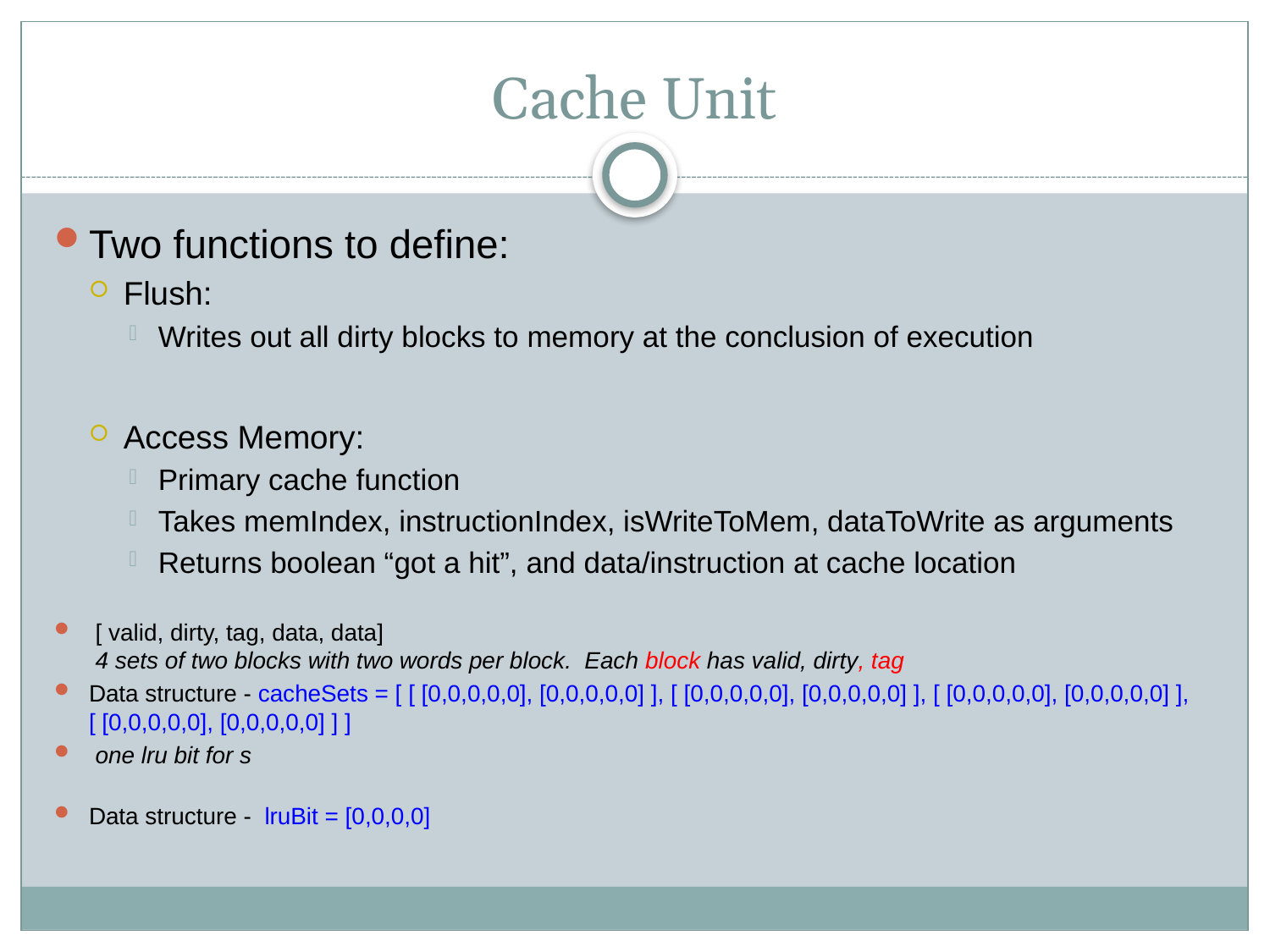

# Cache Unit
Two functions to define:
Flush:
Writes out all dirty blocks to memory at the conclusion of execution

Access Memory:
Primary cache function
Takes memIndex, instructionIndex, isWriteToMem, dataToWrite as arguments
Returns boolean “got a hit”, and data/instruction at cache location

 [ valid, dirty, tag, data, data]
 4 sets of two blocks with two words per block.  Each block has valid, dirty, tag
Data structure - cacheSets = [ [ [0,0,0,0,0], [0,0,0,0,0] ], [ [0,0,0,0,0], [0,0,0,0,0] ], [ [0,0,0,0,0], [0,0,0,0,0] ], [ [0,0,0,0,0], [0,0,0,0,0] ] ]
 one lru bit for s
Data structure -  lruBit = [0,0,0,0]